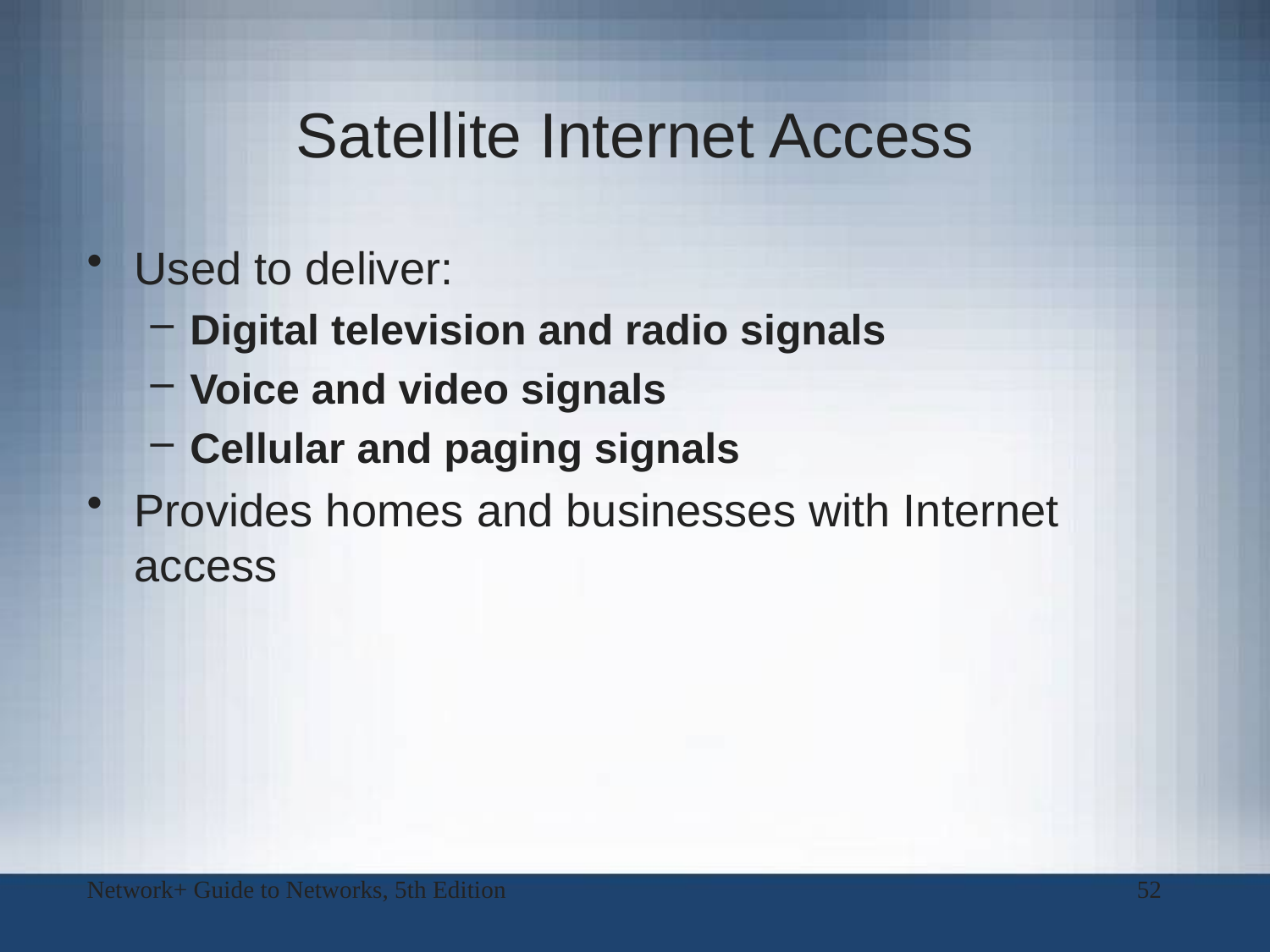

# Satellite Internet Access
Used to deliver:
Digital television and radio signals
Voice and video signals
Cellular and paging signals
Provides homes and businesses with Internet access
Network+ Guide to Networks, 5th Edition
52